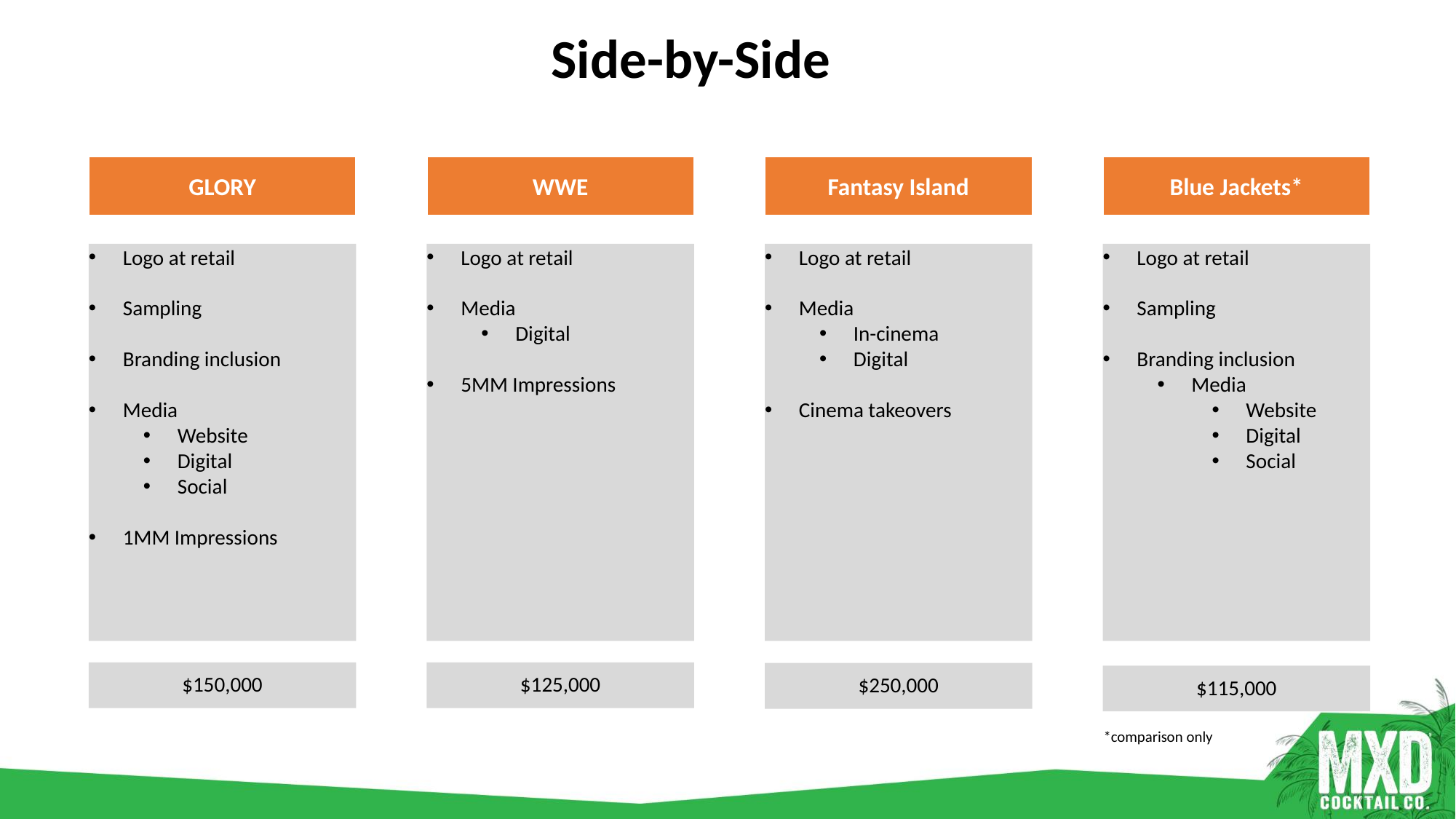

Side-by-Side
GLORY
WWE
Fantasy Island
Blue Jackets*
Logo at retail

Sampling

Branding inclusion

Media
Website
Digital
Social

1MM Impressions

Logo at retail

Media
Digital

5MM Impressions

Logo at retail

Media
In-cinema
Digital

Cinema takeovers
Logo at retail

Sampling

Branding inclusion
Media
Website
Digital
Social

$150,000
$125,000
$250,000
$115,000
*comparison only